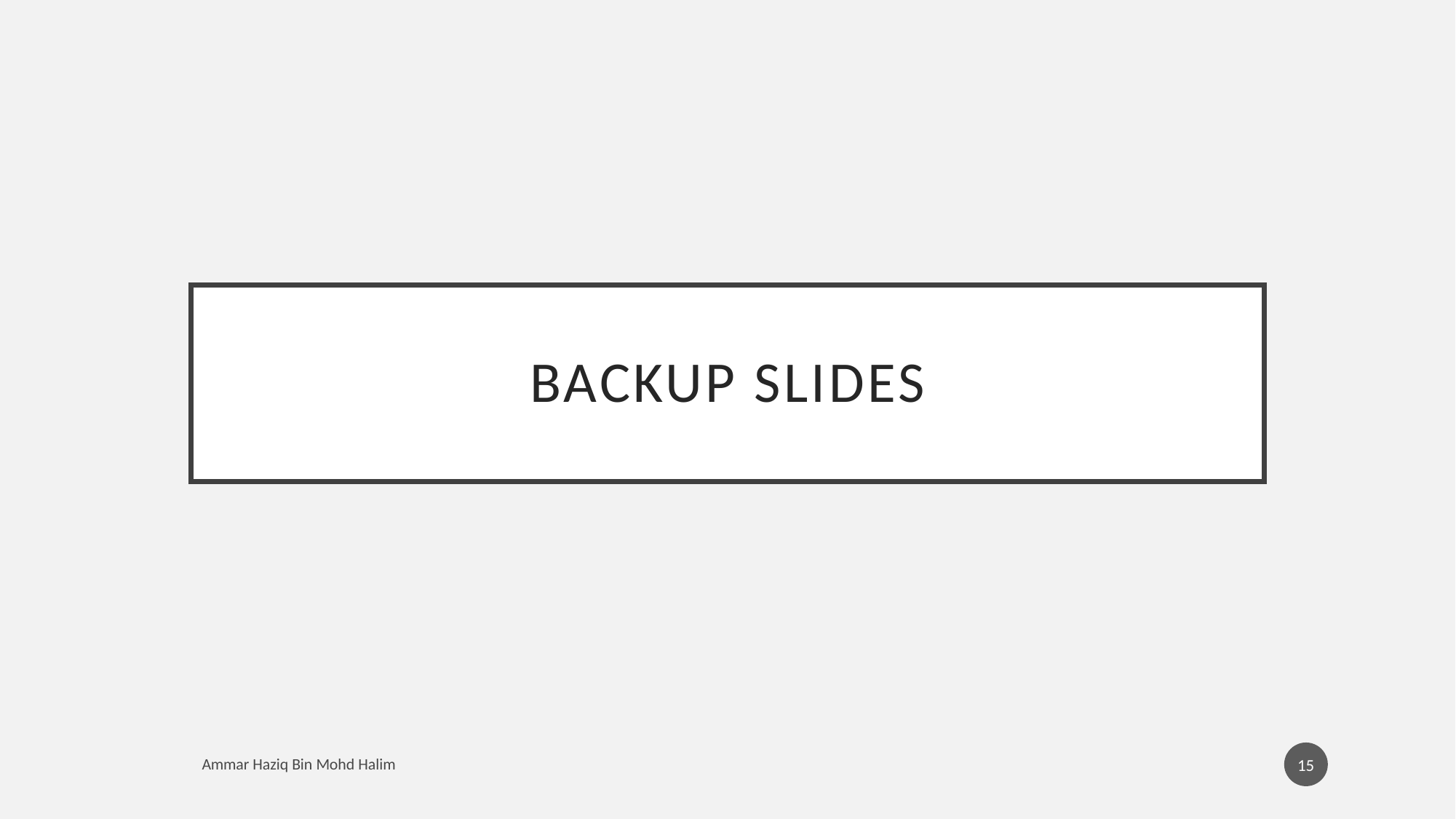

# Backup slides

15
Ammar Haziq Bin Mohd Halim